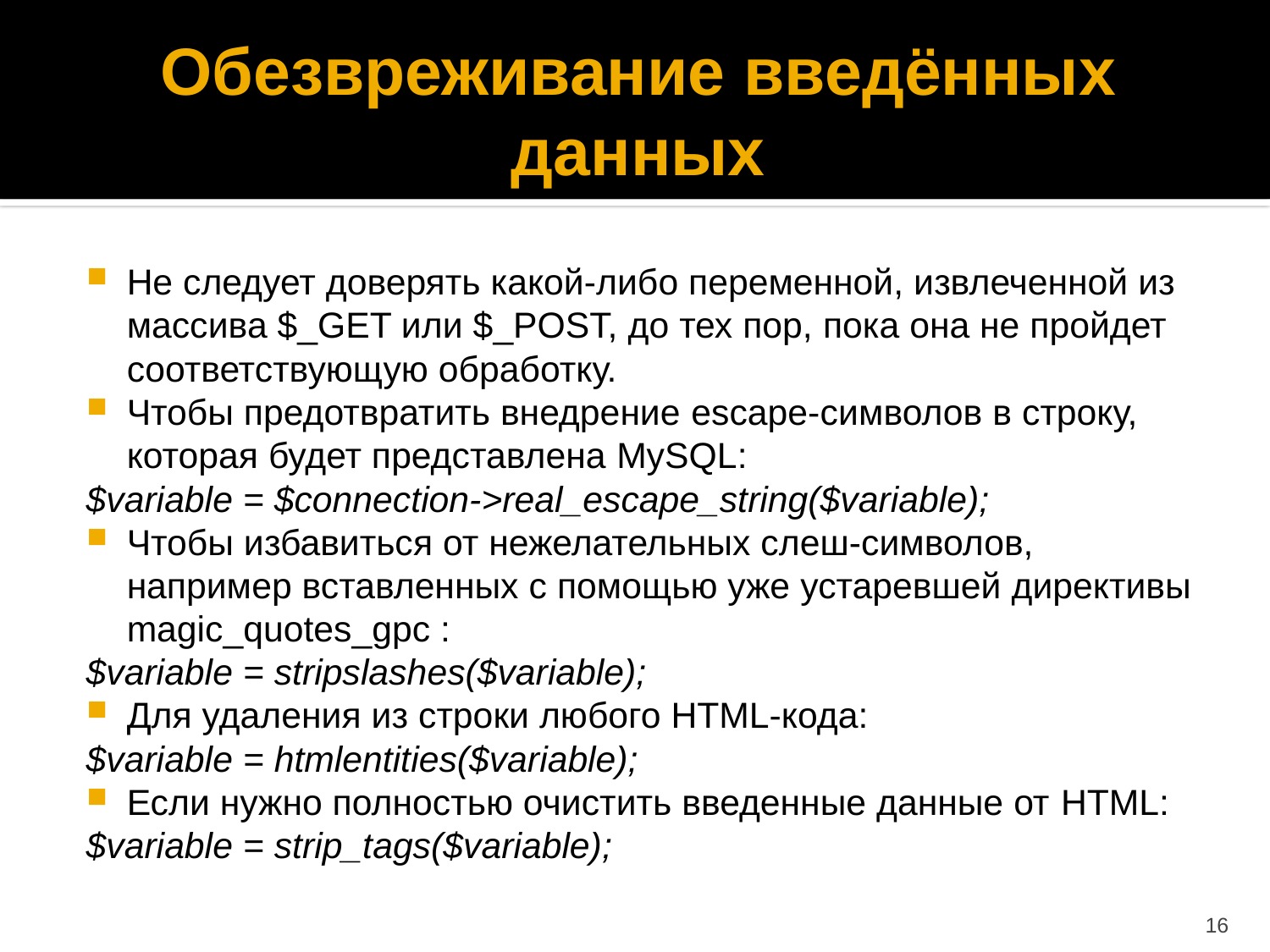

# Обезвреживание введённых данных
Не следует доверять какой-либо переменной, извлеченной из массива $_GET или $_POST, до тех пор, пока она не пройдет соответствующую обработку.
Чтобы предотвратить внедрение escape-символов в строку, которая будет представлена MySQL:
$variable = $connection->real_escape_string($variable);
Чтобы избавиться от нежелательных слеш-символов, например вставленных с помощью уже устаревшей директивы magic_quotes_gpc :
$variable = stripslashes($variable);
Для удаления из строки любого HTML-кода:
$variable = htmlentities($variable);
Если нужно полностью очистить введенные данные от HTML:
$variable = strip_tags($variable);
16